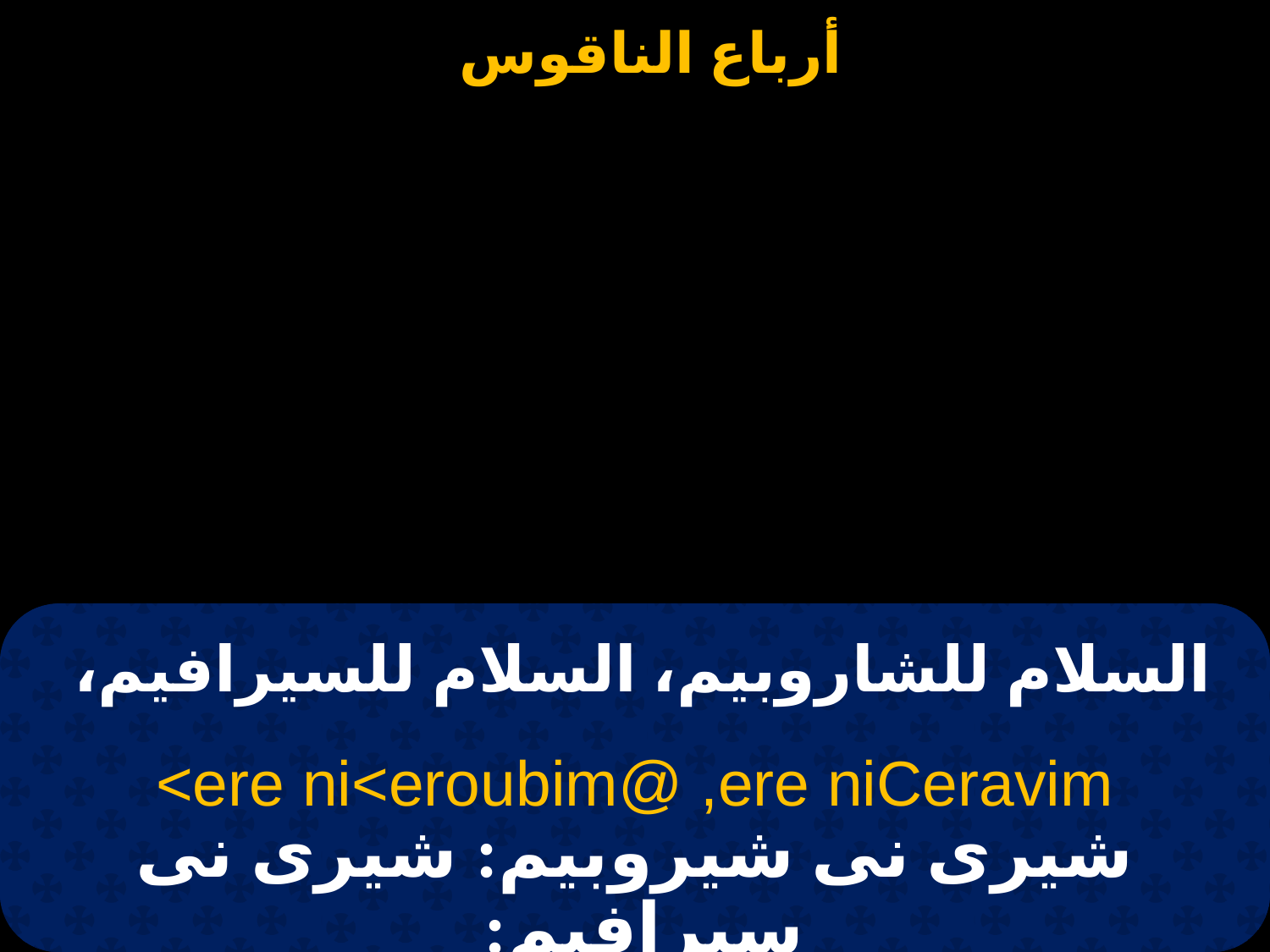

# السلام للشاروبيم، السلام للسيرافيم،
<ere ni<eroubim@ ,ere niCeravim
شيرى نى شيروبيم: شيرى نى سيرافيم: